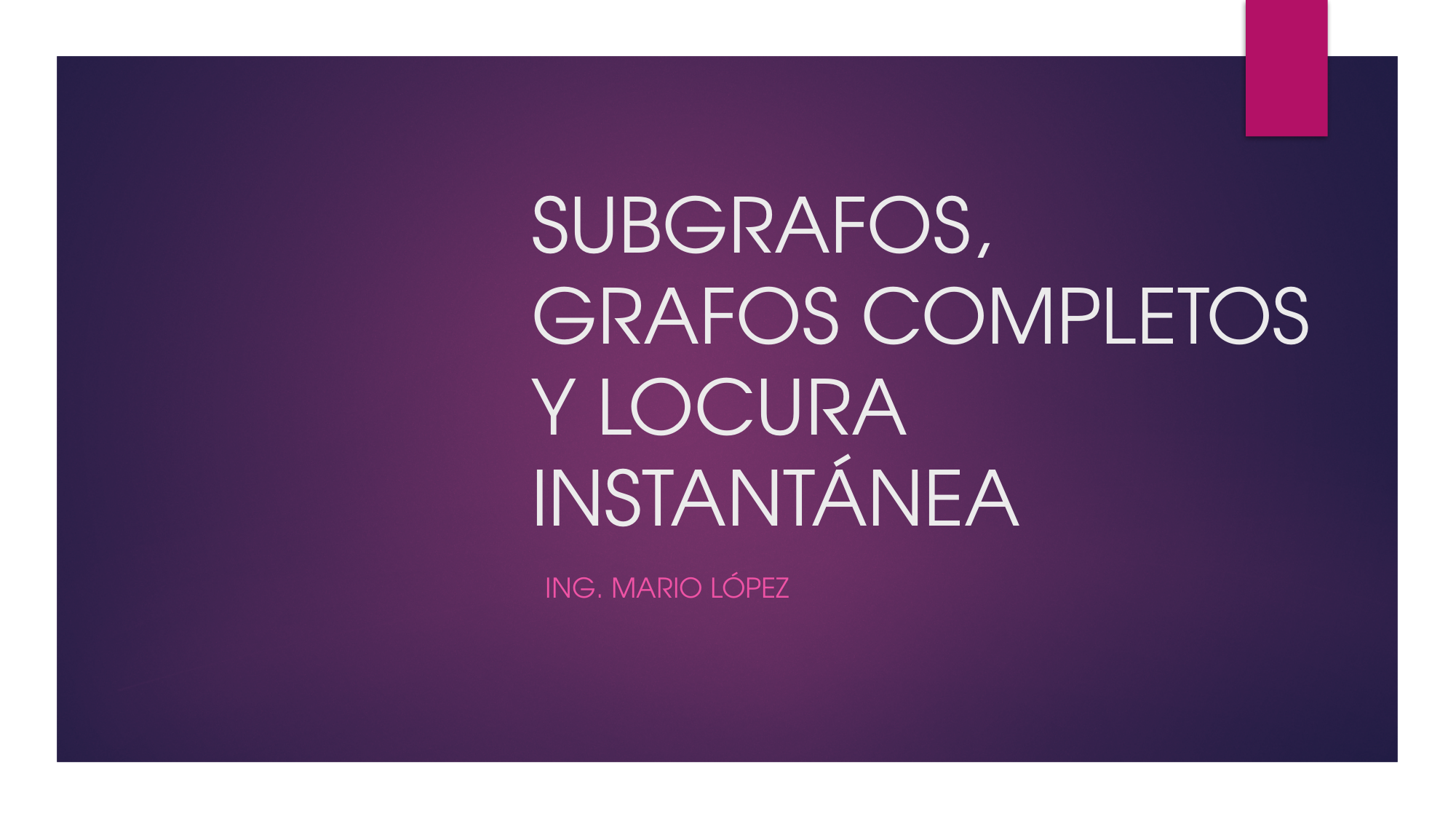

# SUBGRAFOS, GRAFOS COMPLETOS Y LOCURA INSTANTÁNEA
Ing. Mario López